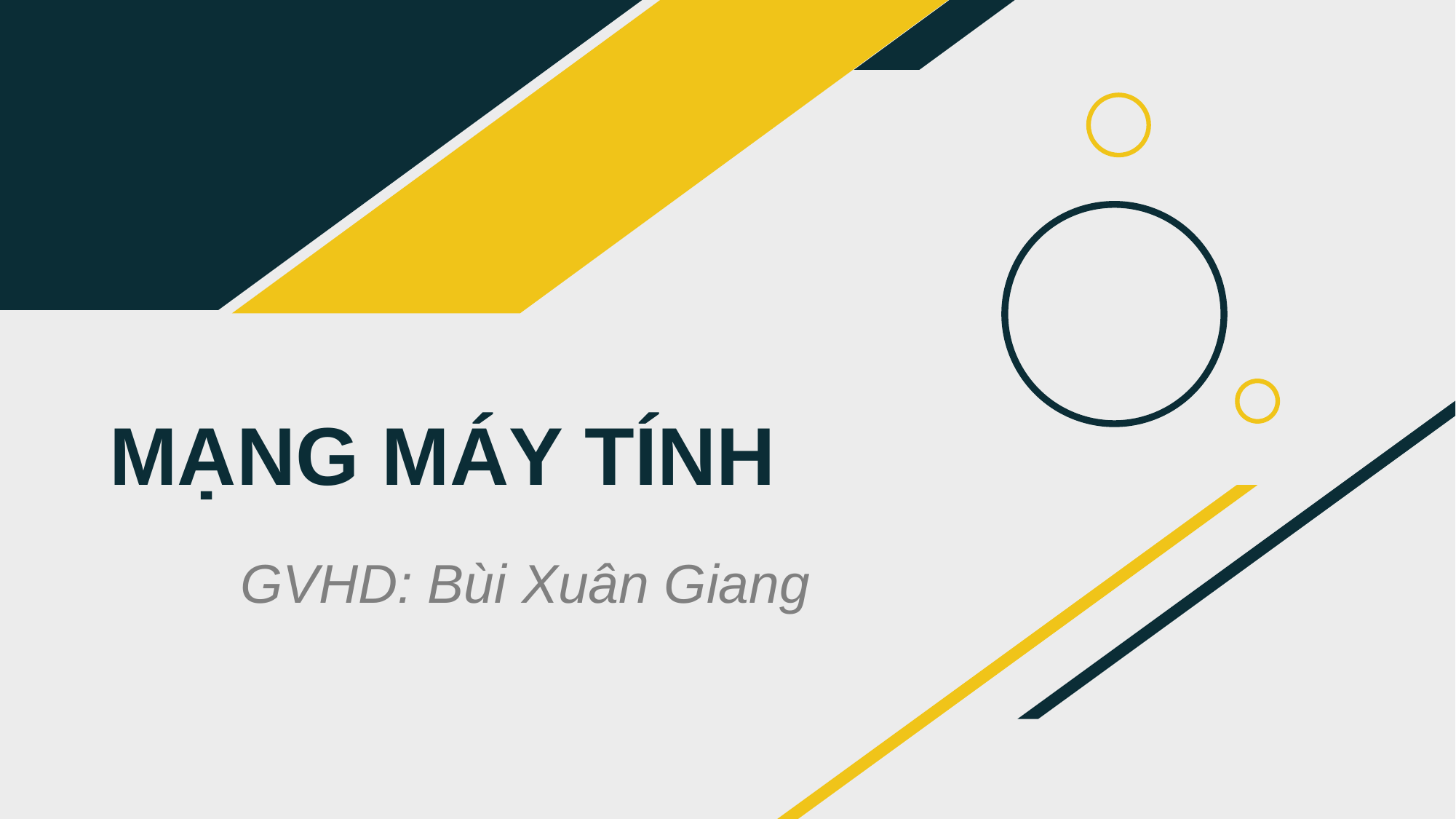

# MẠNG MÁY TÍNH
GVHD: Bùi Xuân Giang